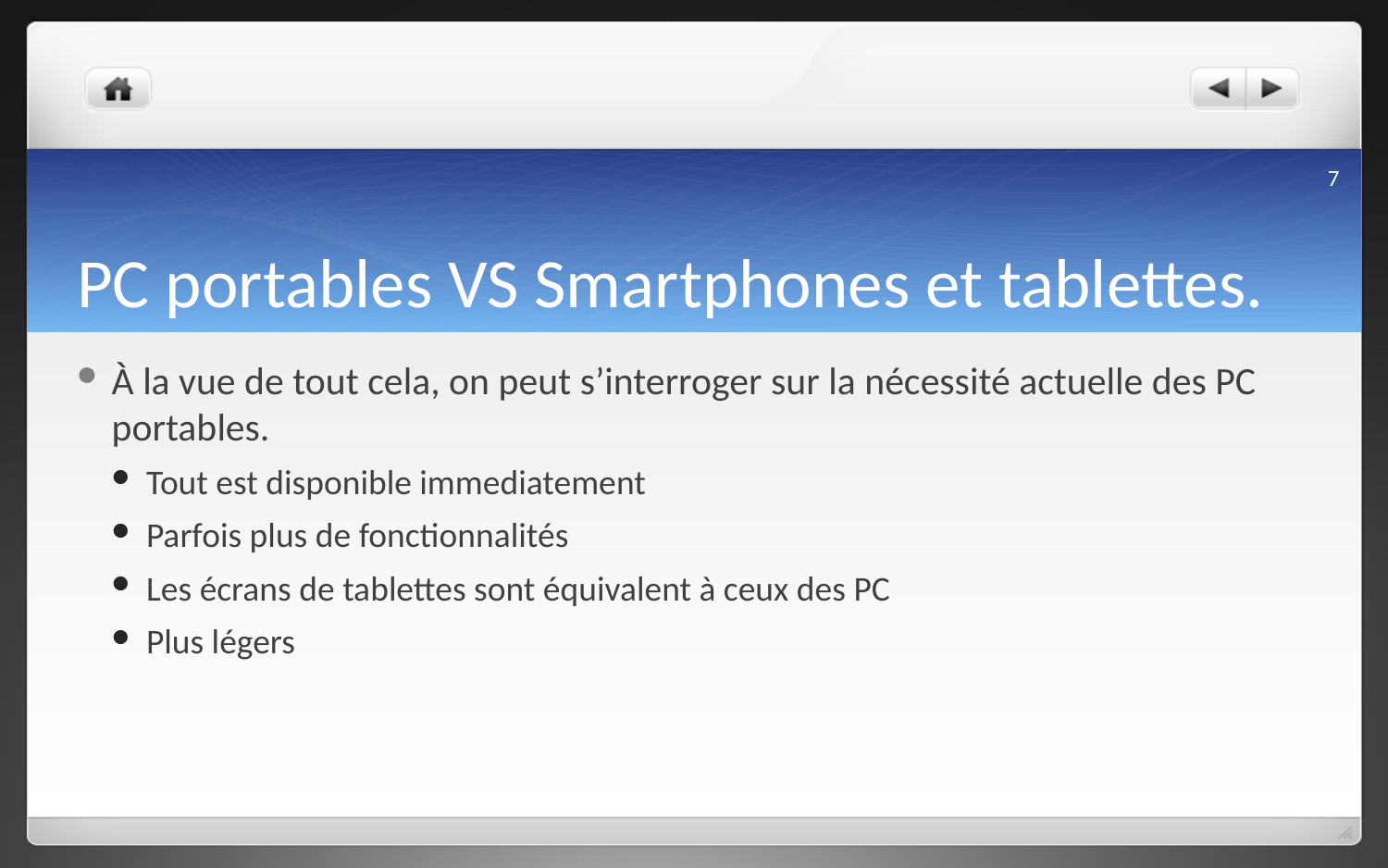

7
# PC portables VS Smartphones et tablettes.
À la vue de tout cela, on peut s’interroger sur la nécessité actuelle des PC portables.
Tout est disponible immediatement
Parfois plus de fonctionnalités
Les écrans de tablettes sont équivalent à ceux des PC
Plus légers